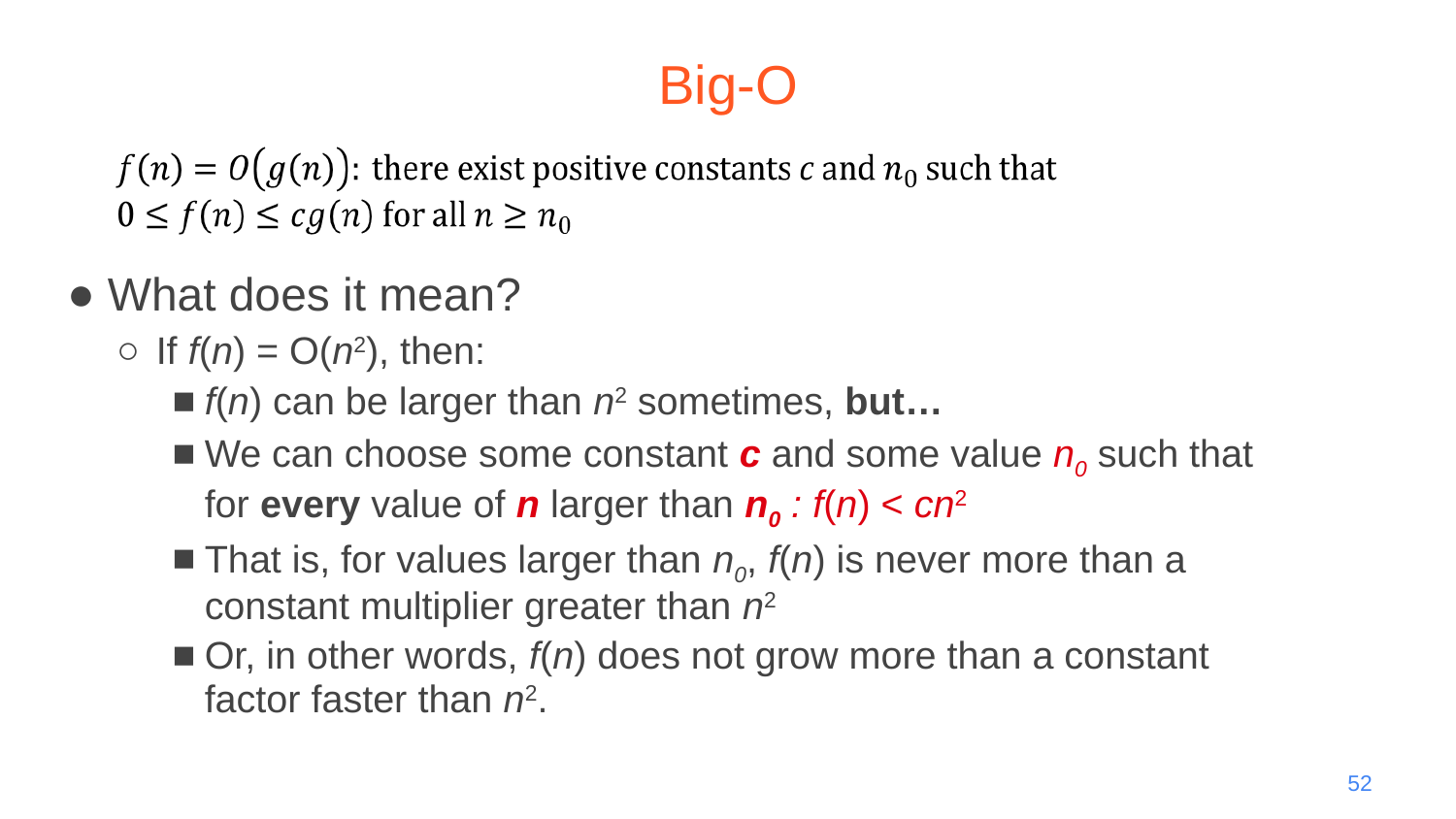

# Big-O

What does it mean?
If f(n) = O(n2), then:
f(n) can be larger than n2 sometimes, but…
We can choose some constant c and some value n0 such that for every value of n larger than n0 : f(n) < cn2
That is, for values larger than n0, f(n) is never more than a constant multiplier greater than n2
Or, in other words, f(n) does not grow more than a constant factor faster than n2.
52